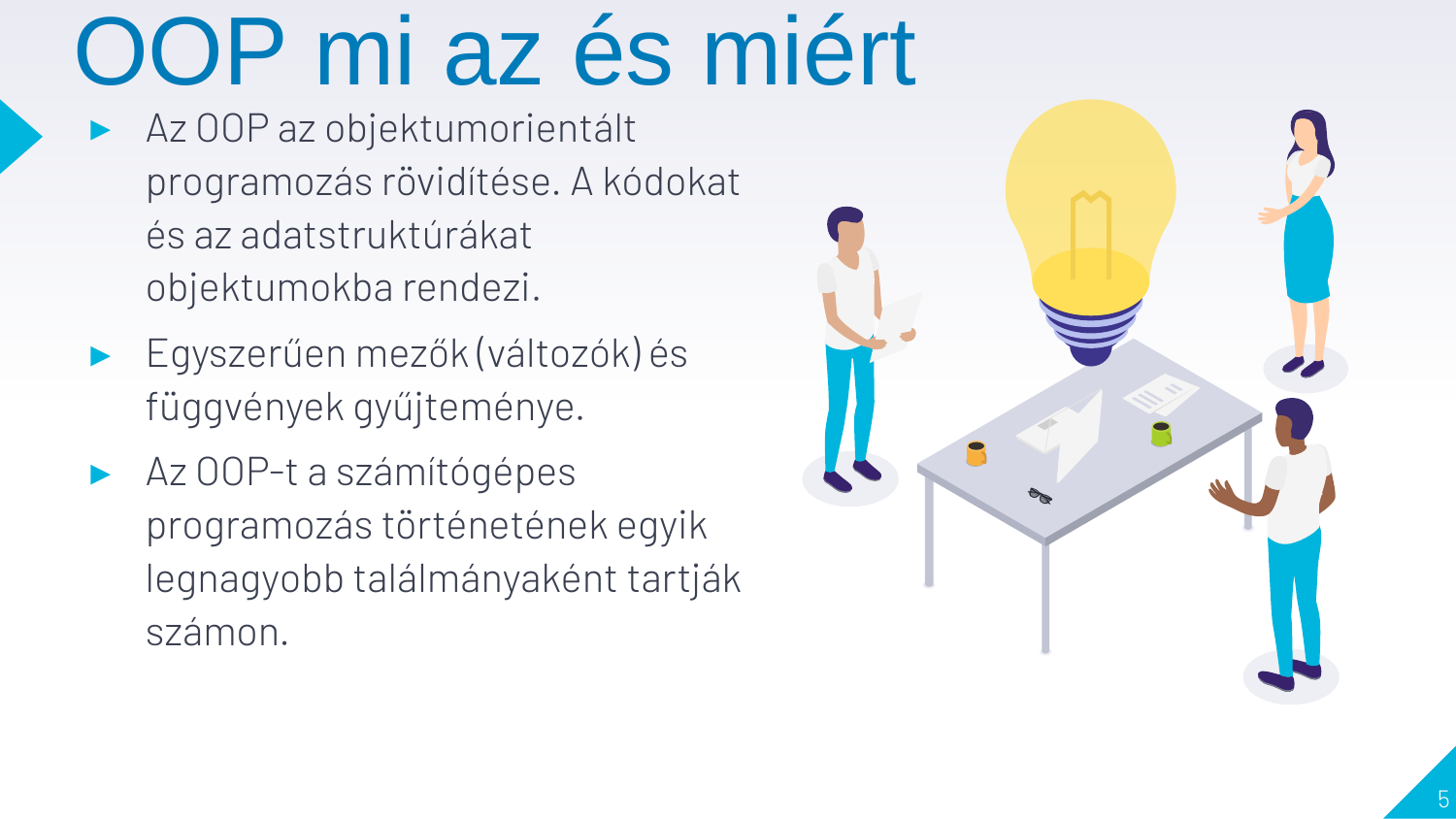

# OOP mi az és miért
Az OOP az objektumorientált programozás rövidítése. A kódokat és az adatstruktúrákat objektumokba rendezi.
Egyszerűen mezők (változók) és függvények gyűjteménye.
Az OOP-t a számítógépes programozás történetének egyik legnagyobb találmányaként tartják számon.

5